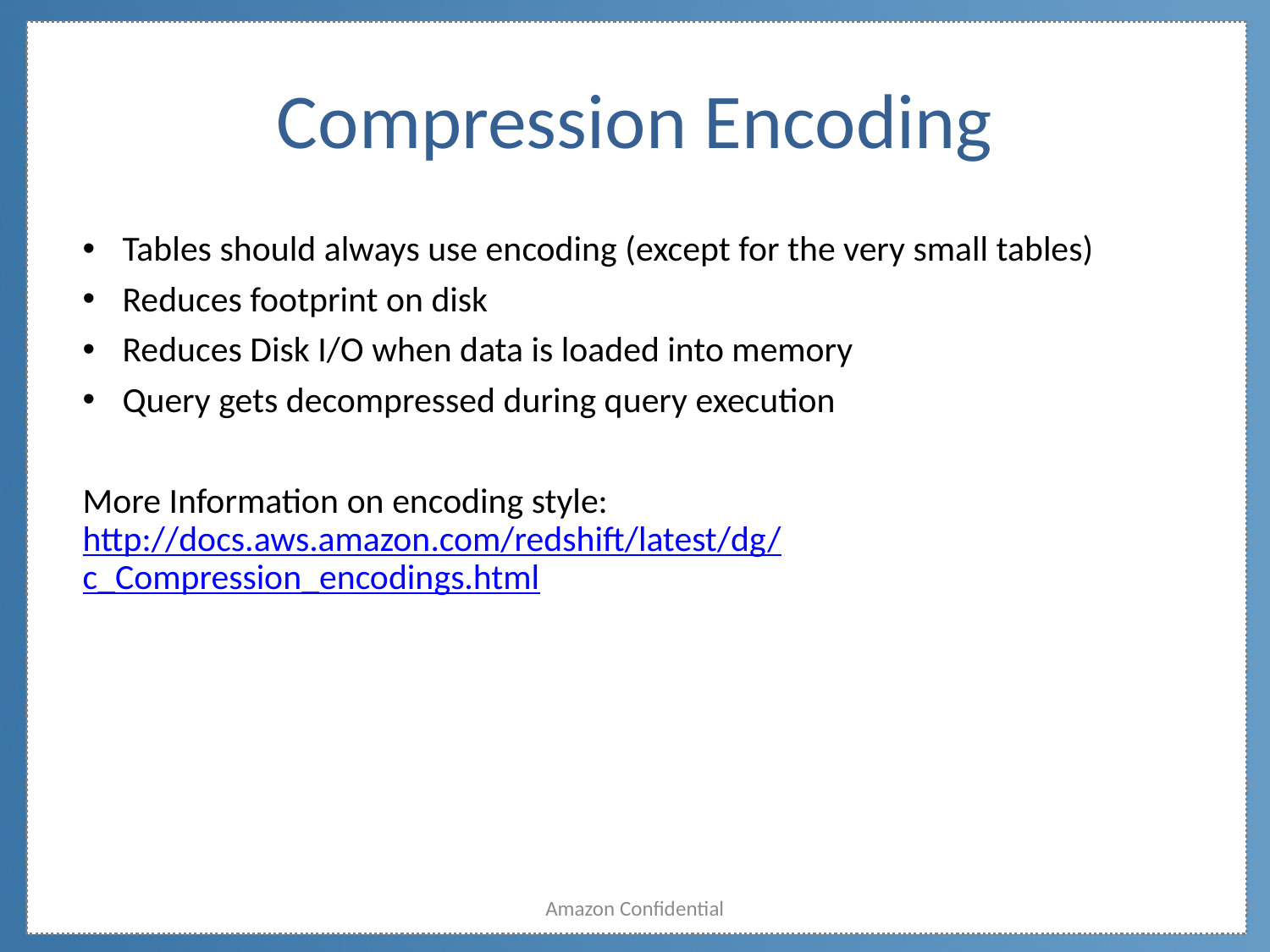

# Compression Encoding
Tables should always use encoding (except for the very small tables)
Reduces footprint on disk
Reduces Disk I/O when data is loaded into memory
Query gets decompressed during query execution

More Information on encoding style: http://docs.aws.amazon.com/redshift/latest/dg/c_Compression_encodings.html

Amazon Confidential